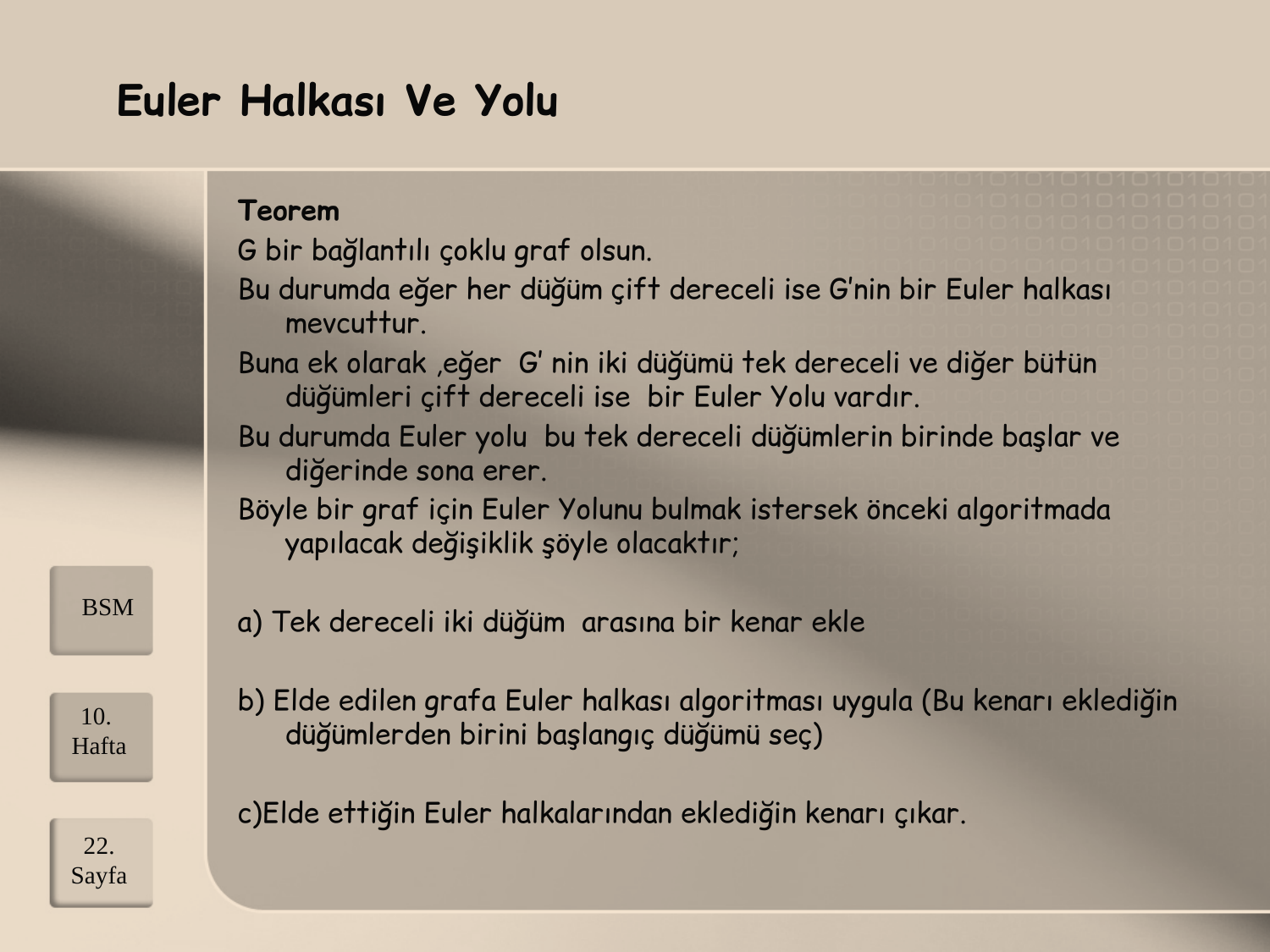

Euler Halkası Ve Yolu
Teorem
G bir bağlantılı çoklu graf olsun.
Bu durumda eğer her düğüm çift dereceli ise G’nin bir Euler halkası mevcuttur.
Buna ek olarak ,eğer  G’ nin iki düğümü tek dereceli ve diğer bütün düğümleri çift dereceli ise  bir Euler Yolu vardır.
Bu durumda Euler yolu  bu tek dereceli düğümlerin birinde başlar ve diğerinde sona erer.
Böyle bir graf için Euler Yolunu bulmak istersek önceki algoritmada yapılacak değişiklik şöyle olacaktır;

a) Tek dereceli iki düğüm  arasına bir kenar ekle

b) Elde edilen grafa Euler halkası algoritması uygula (Bu kenarı eklediğin düğümlerden birini başlangıç düğümü seç)

c)Elde ettiğin Euler halkalarından eklediğin kenarı çıkar.
BSM
10.  Hafta
22. Sayfa